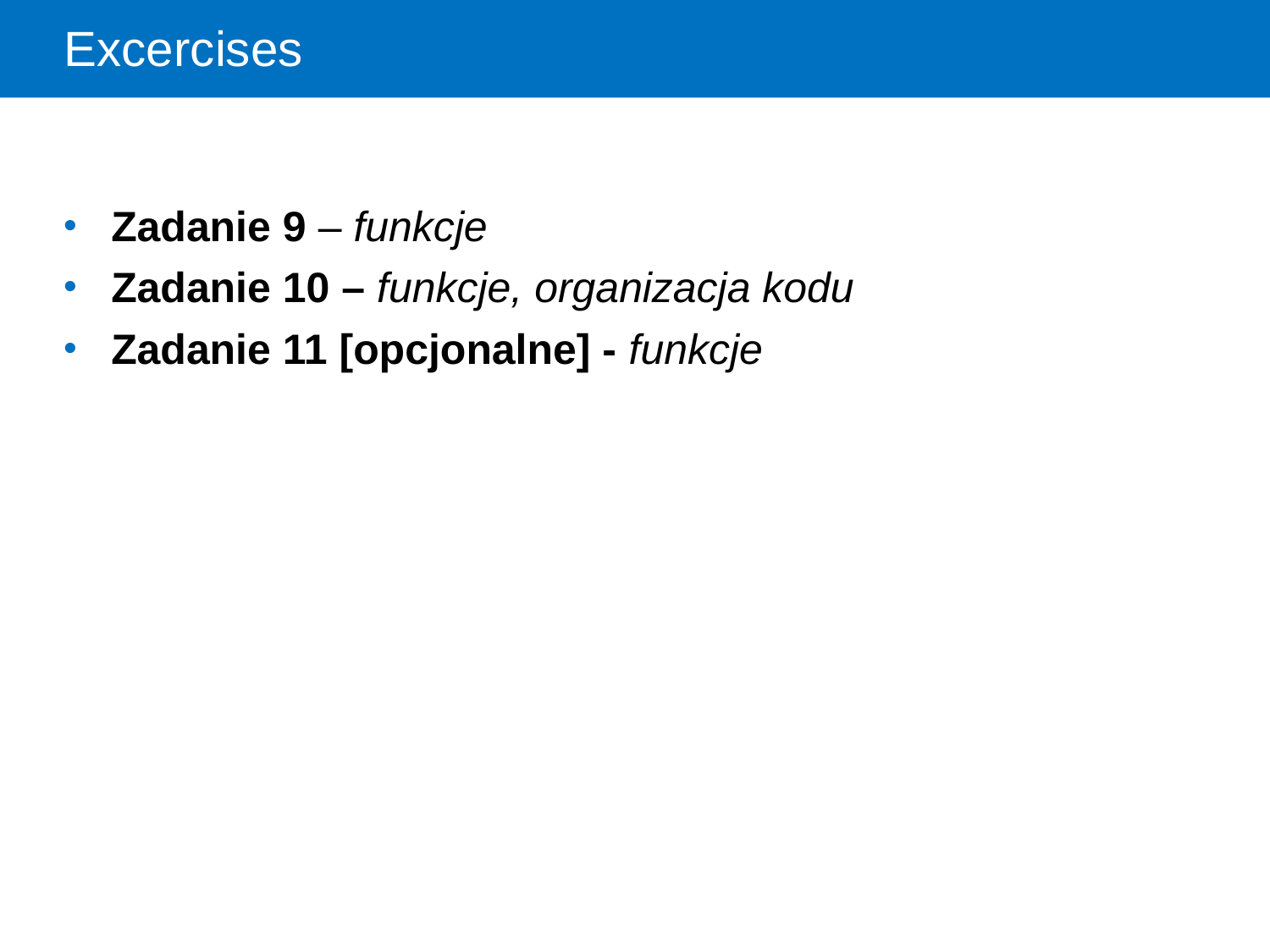

# Excercises
Zadanie 9 – funkcje
Zadanie 10 – funkcje, organizacja kodu
Zadanie 11 [opcjonalne] - funkcje